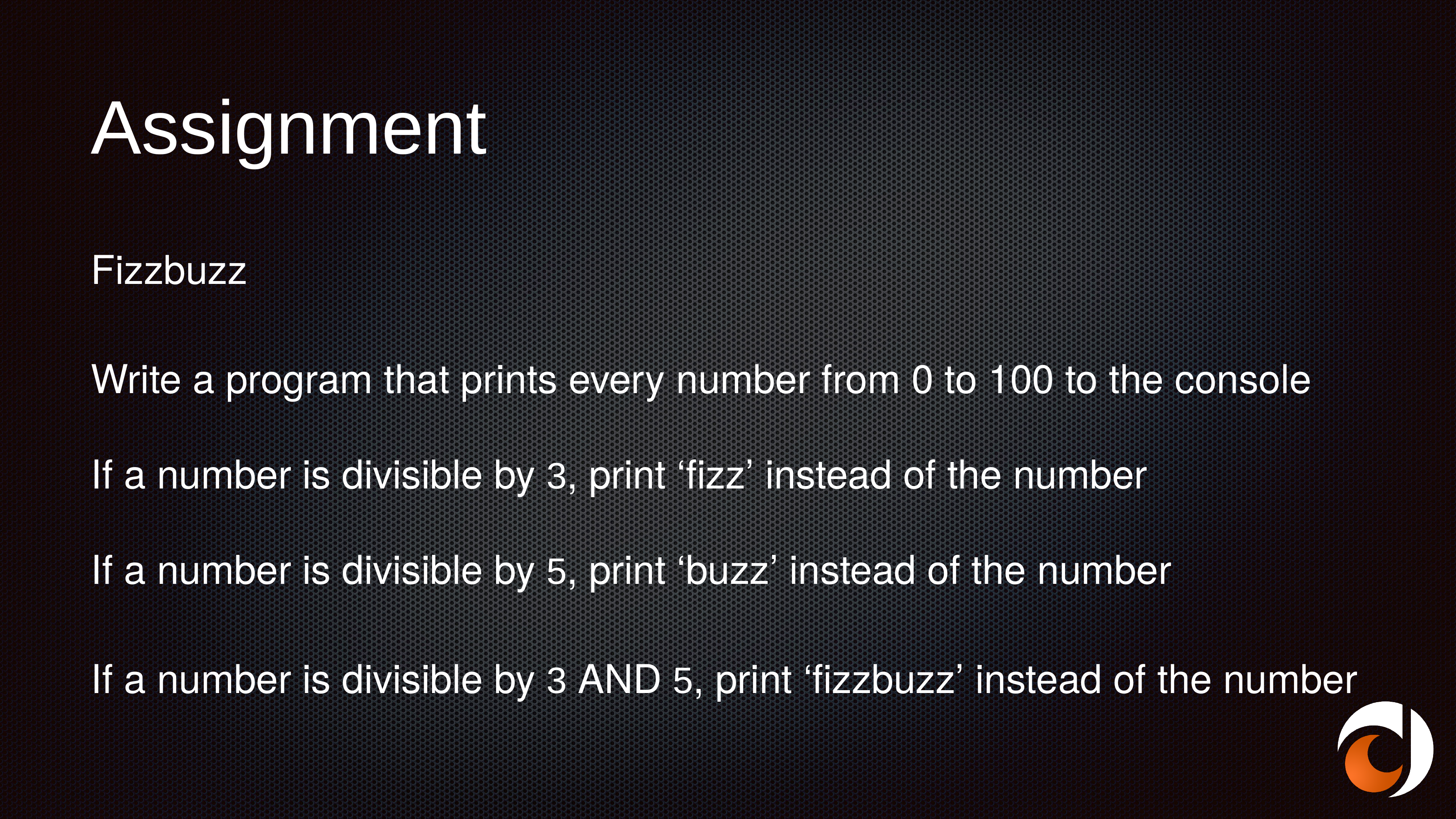

# Assignment
Fizzbuzz
Write a program that prints every number from 0 to 100 to the console
If a number is divisible by 3, print ‘fizz’ instead of the number
If a number is divisible by 5, print ‘buzz’ instead of the number
If a number is divisible by 3 AND 5, print ‘fizzbuzz’ instead of the number